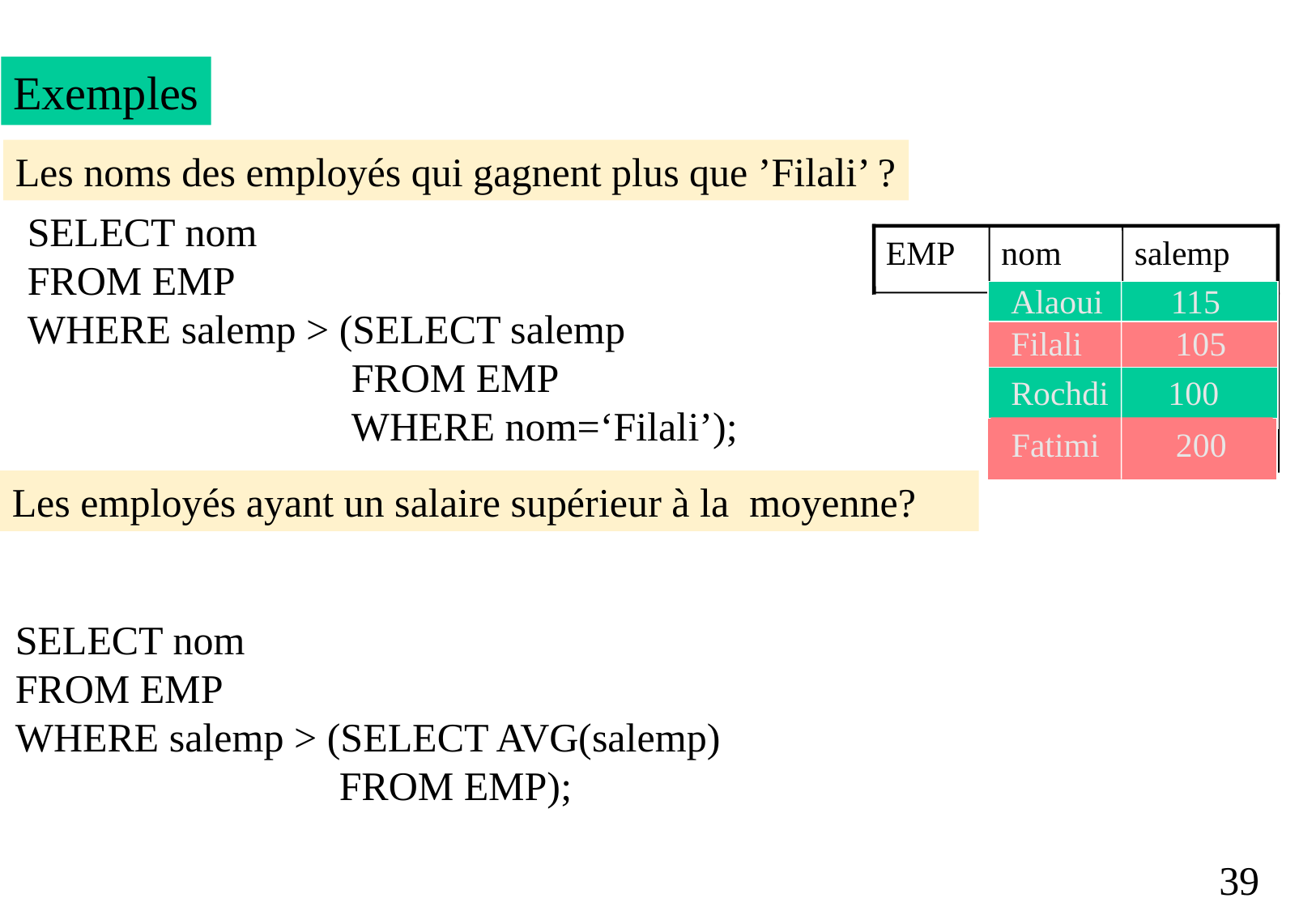

Exemples
Les noms des employés qui gagnent plus que ’Filali’ ?
SELECT nom
FROM EMP
WHERE salemp > (SELECT salemp
		        FROM EMP
		        WHERE nom=‘Filali’);
EMP

nom

salemp

Alaoui        115

Filali           105

Rochdi       100

 Fatimi         200

Les employés ayant un salaire supérieur à la  moyenne?

SELECT nom
FROM EMP
WHERE salemp > (SELECT AVG(salemp)
		        FROM EMP);

39